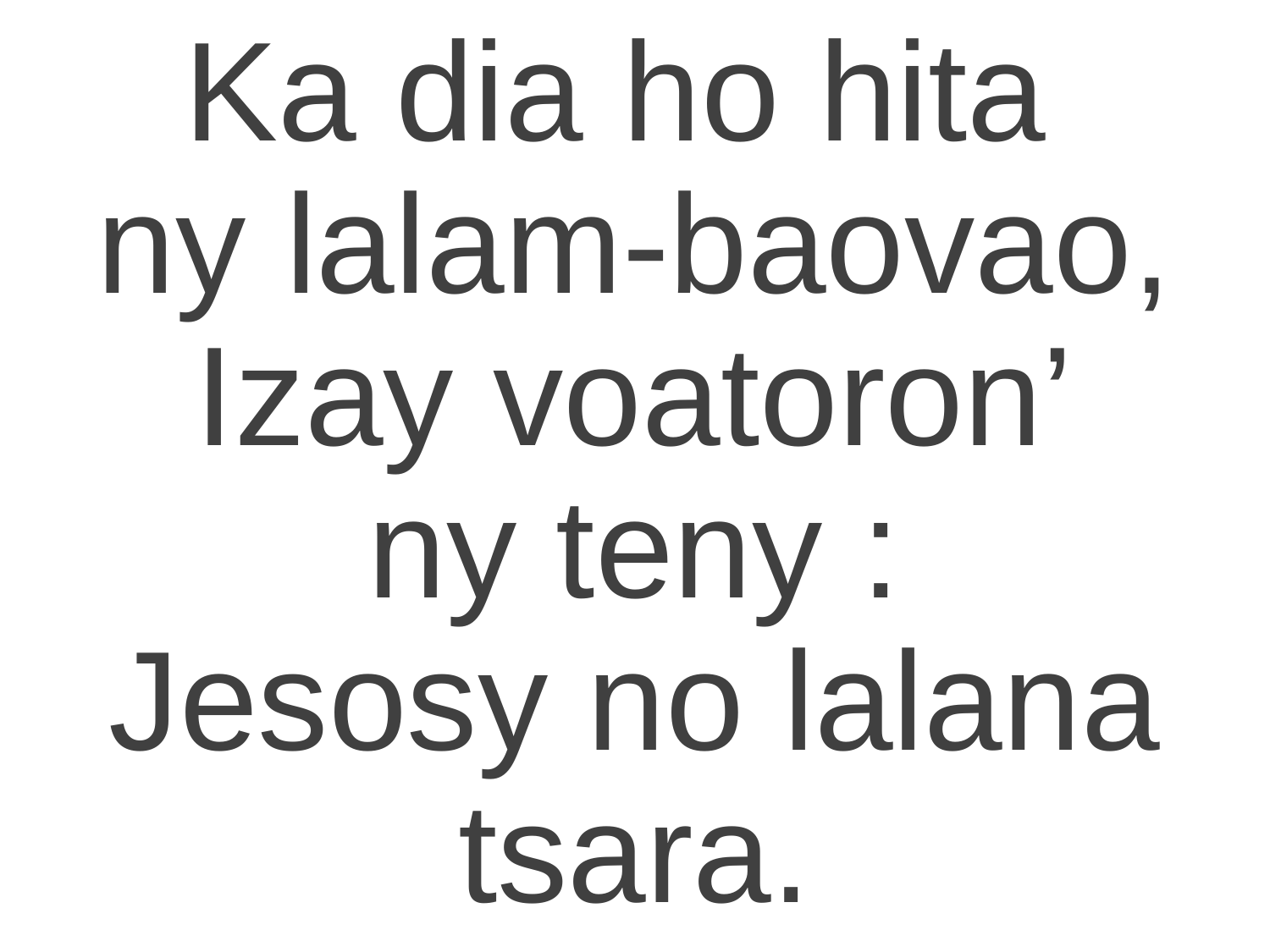

Ka dia ho hita
ny lalam-baovao,
Izay voatoron’
ny teny :
Jesosy no lalana tsara.